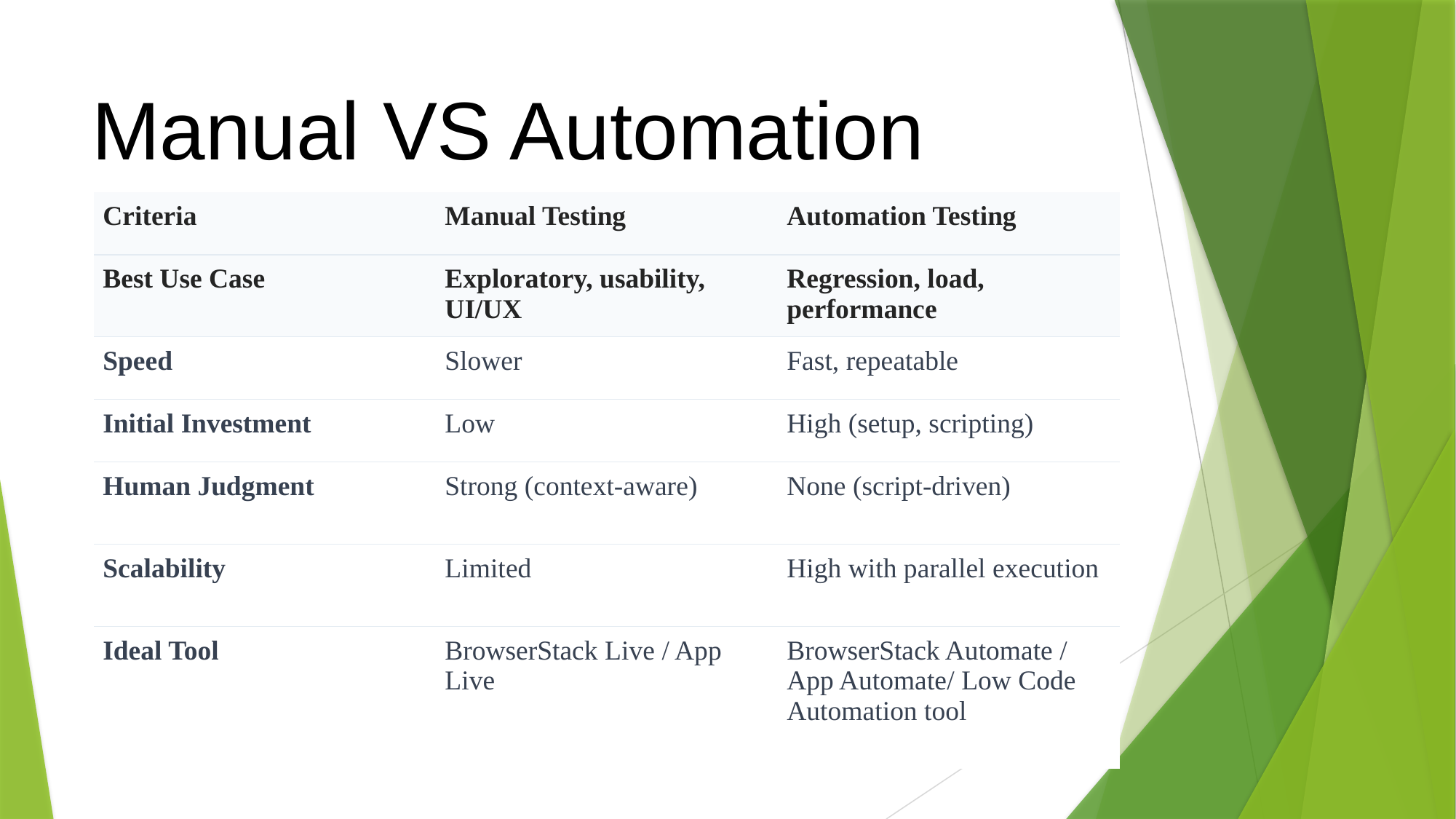

# Manual VS Automation
| Criteria | Manual Testing | Automation Testing |
| --- | --- | --- |
| Best Use Case | Exploratory, usability, UI/UX | Regression, load, performance |
| Speed | Slower | Fast, repeatable |
| Initial Investment | Low | High (setup, scripting) |
| Human Judgment | Strong (context-aware) | None (script-driven) |
| Scalability | Limited | High with parallel execution |
| Ideal Tool | BrowserStack Live / App Live | BrowserStack Automate / App Automate/ Low Code Automation tool |